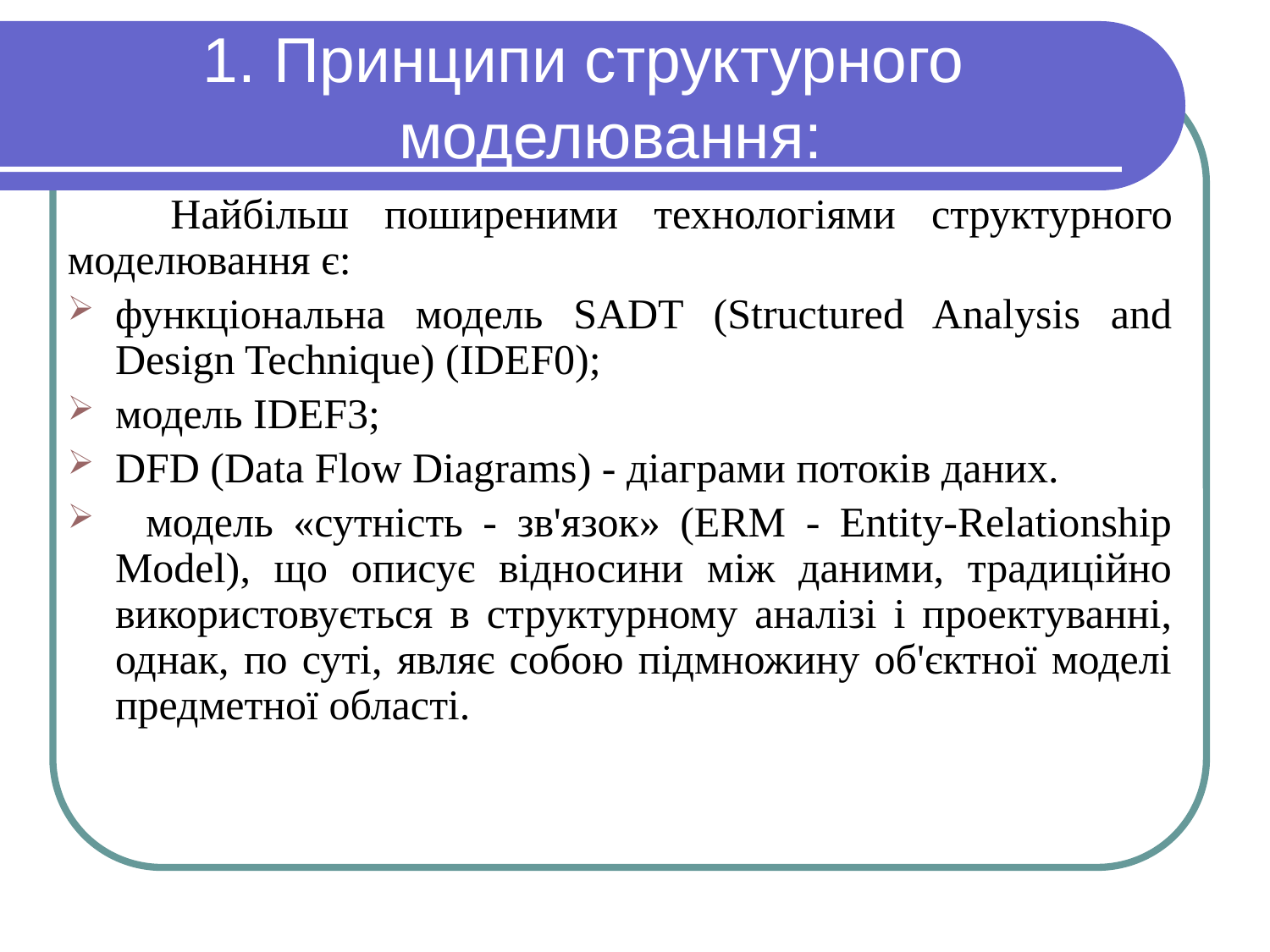

# Принципи структурного моделювання:
        Найбільш поширеними технологіями структурного моделювання є:
функціональна модель SADT (Structured Analysis and Design Technique) (IDEF0);
модель IDEF3;
DFD (Data Flow Diagrams) - діаграми потоків даних.
  модель «сутність - зв'язок» (ERM - Entity-Relationship Model), що описує відносини між даними, традиційно використовується в структурному аналізі і проектуванні, однак, по суті, являє собою підмножину об'єктної моделі предметної області.